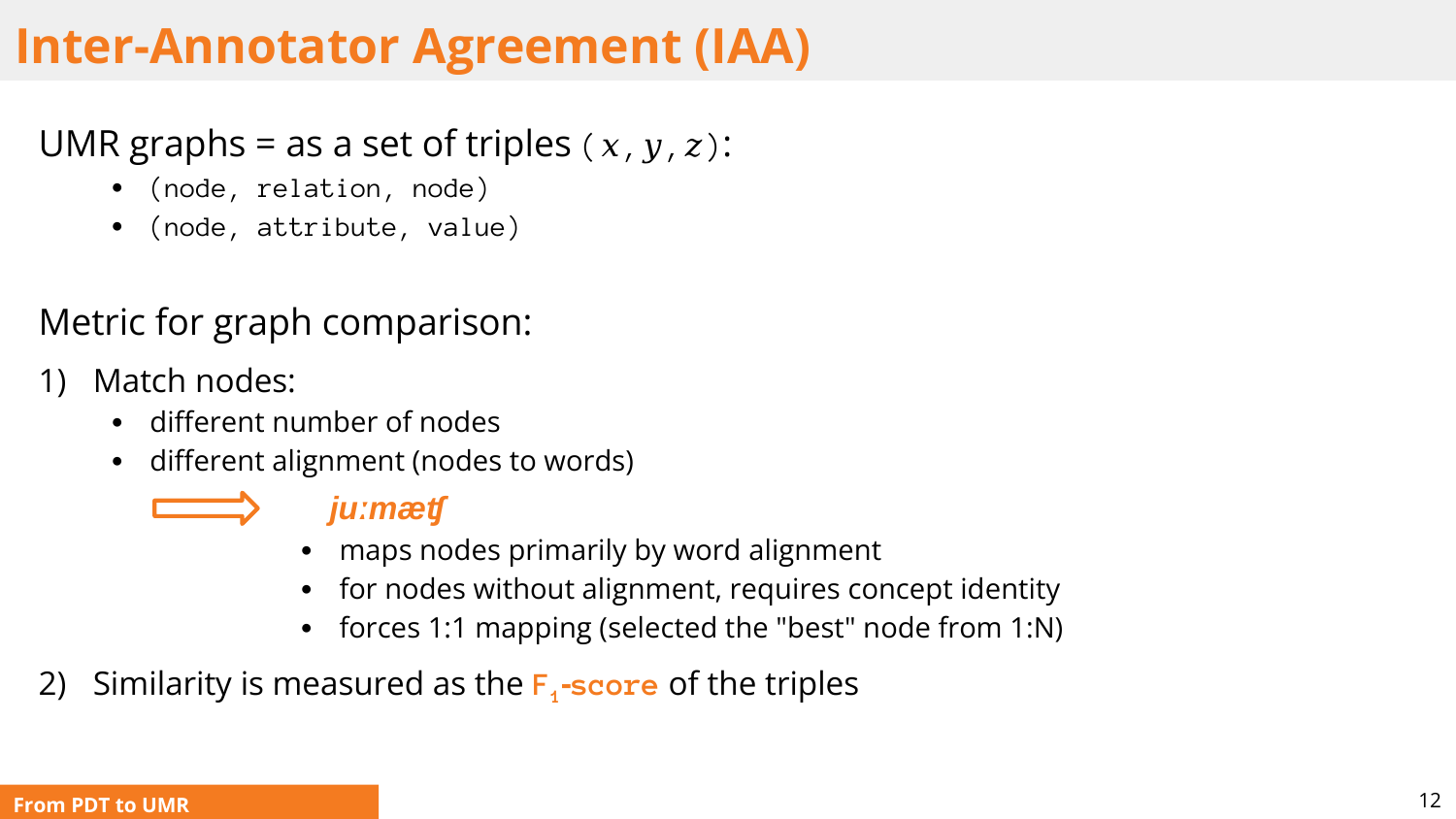

# Inter-Annotator Agreement (IAA)
UMR graphs = as a set of triples (𝑥,𝑦,𝑧):
(node, relation, node)
(node, attribute, value)

Metric for graph comparison:
Match nodes:
different number of nodes
different alignment (nodes to words)
            		juːmæʧ
maps nodes primarily by word alignment
for nodes without alignment, requires concept identity
forces 1:1 mapping (selected the "best" node from 1:N)
Similarity is measured as the F1-score of the triples

12
From PDT to UMR